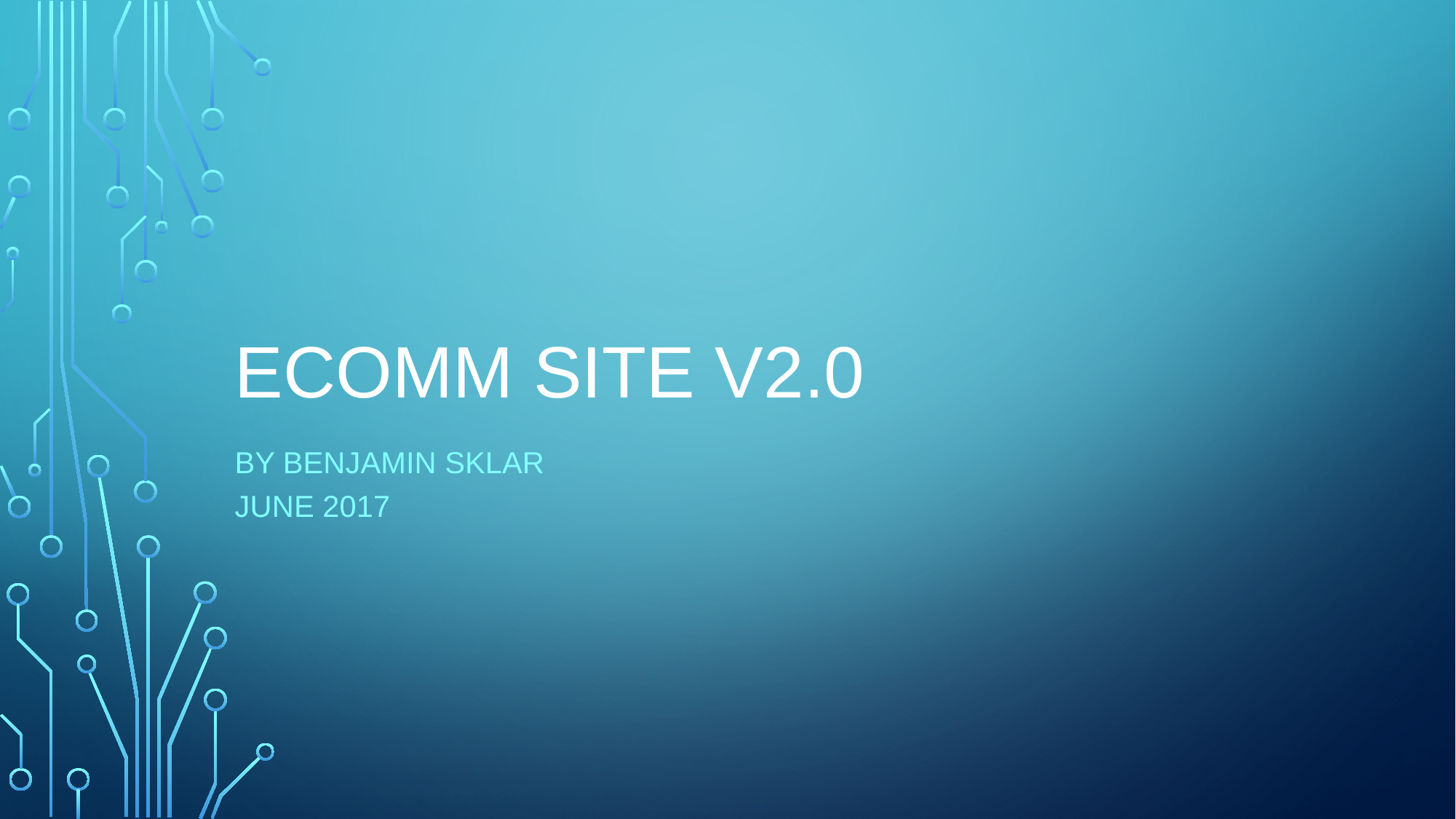

# Ecomm site v2.0
By Benjamin sklar
June 2017